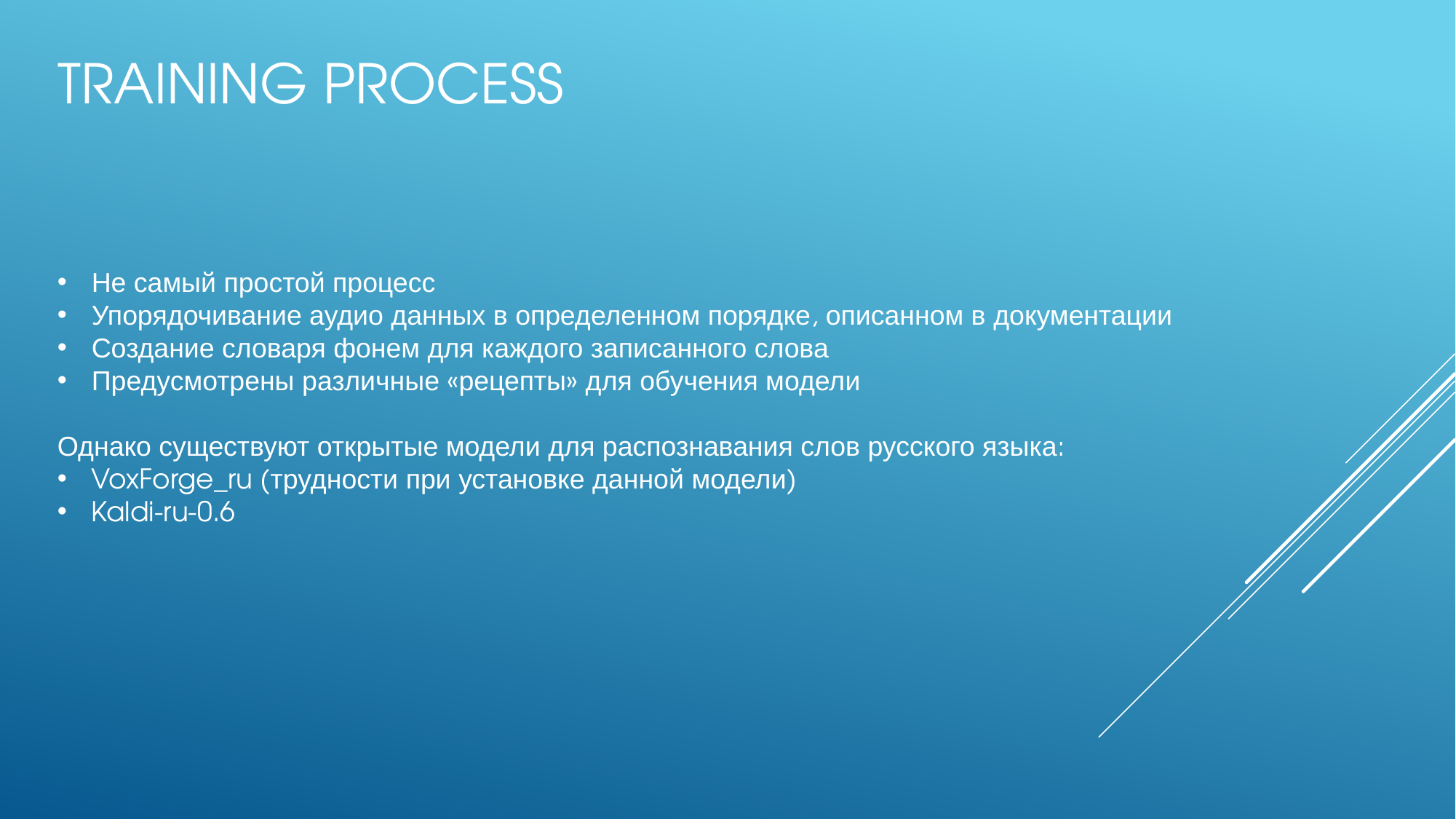

# Training process
Не самый простой процесс
Упорядочивание аудио данных в определенном порядке, описанном в документации
Создание словаря фонем для каждого записанного слова
Предусмотрены различные «рецепты» для обучения модели

Однако существуют открытые модели для распознавания слов русского языка:
VoxForge_ru (трудности при установке данной модели)
Kaldi-ru-0.6